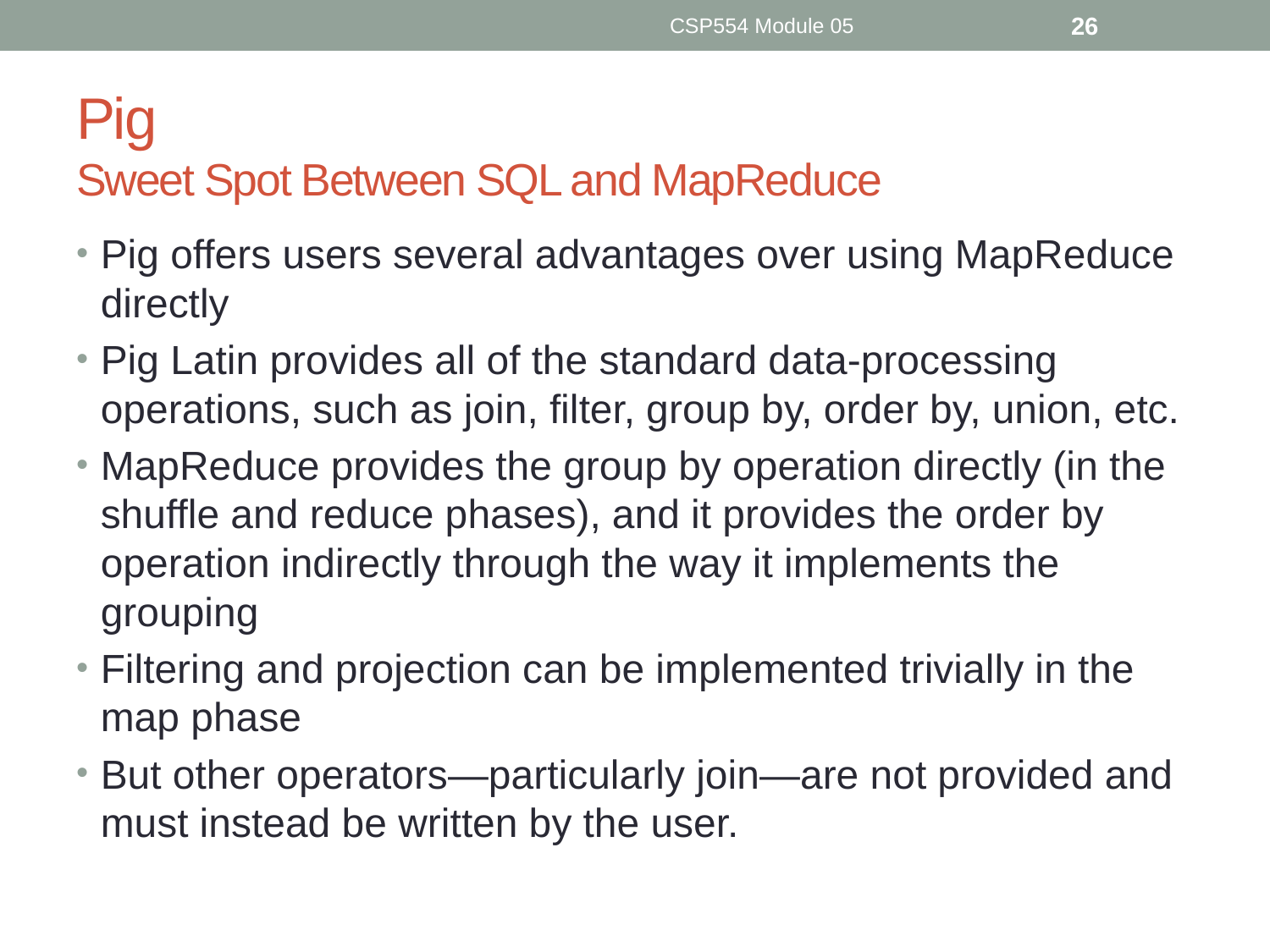

CSP554 Module 05
26
# Pig Sweet Spot Between SQL and MapReduce
Pig offers users several advantages over using MapReduce directly
Pig Latin provides all of the standard data-processing operations, such as join, filter, group by, order by, union, etc.
MapReduce provides the group by operation directly (in the shuffle and reduce phases), and it provides the order by operation indirectly through the way it implements the grouping
Filtering and projection can be implemented trivially in the map phase
But other operators—particularly join—are not provided and must instead be written by the user.